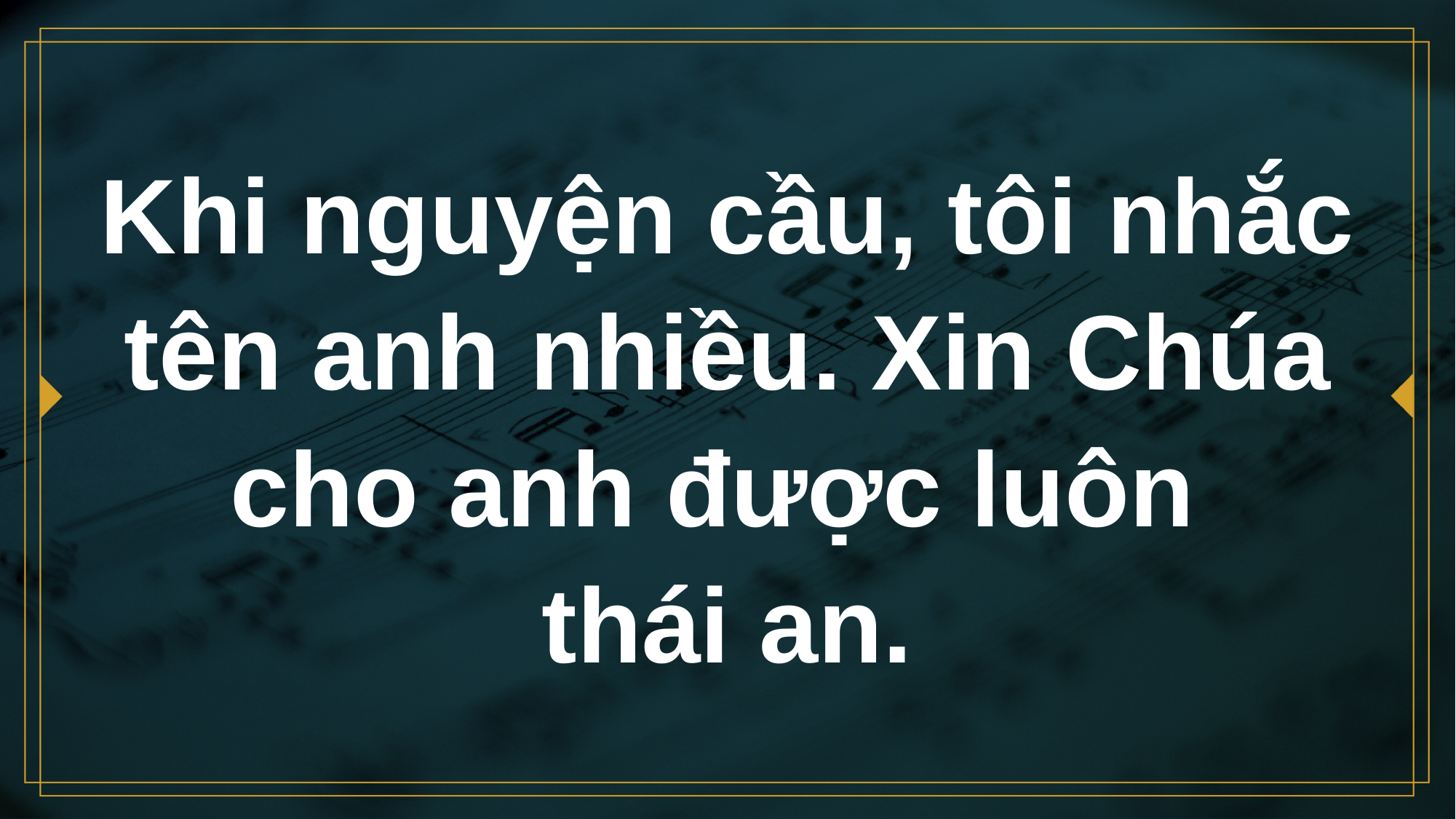

# Khi nguyện cầu, tôi nhắc tên anh nhiều. Xin Chúa cho anh được luôn thái an.